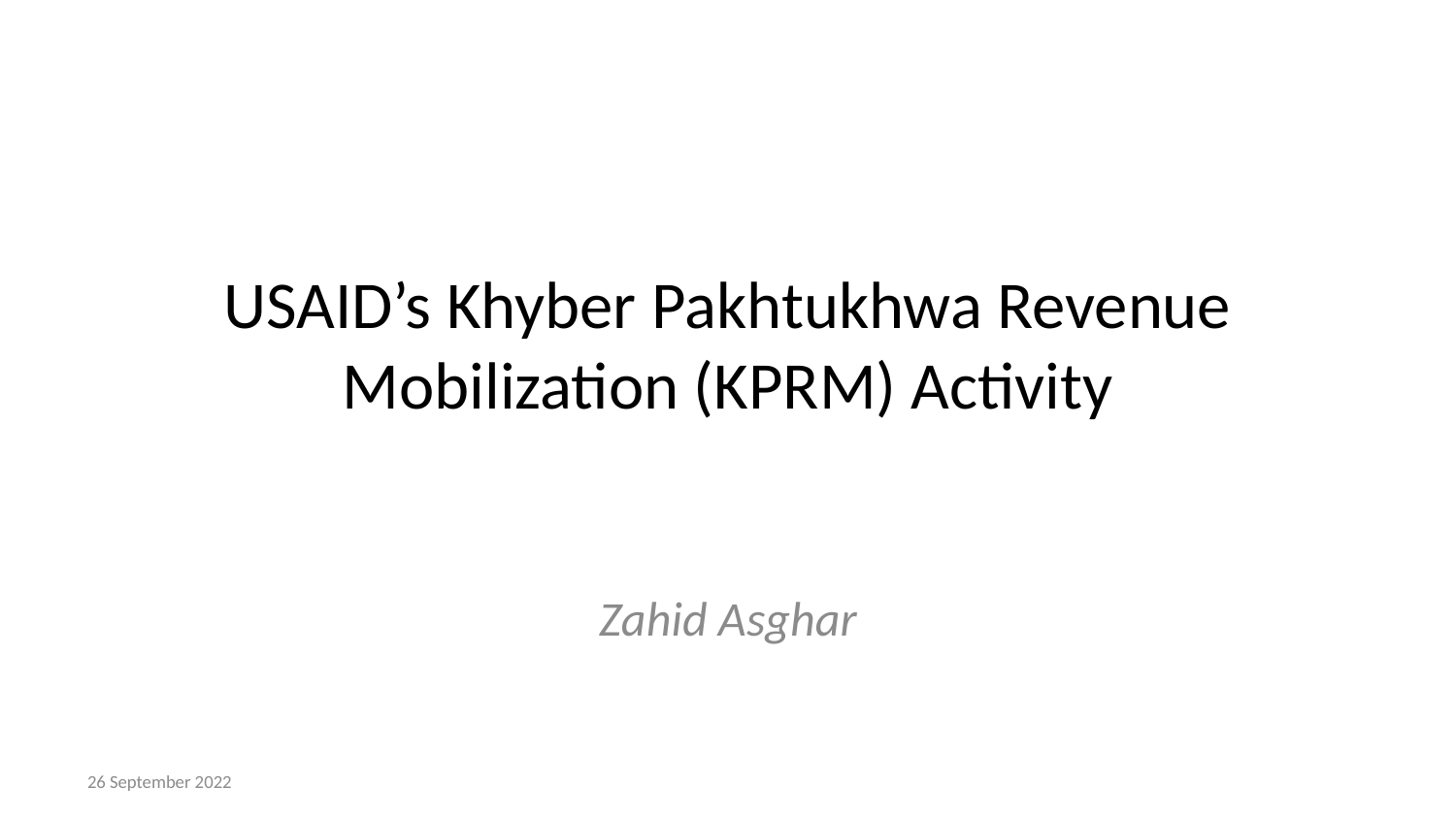

# USAID’s Khyber Pakhtukhwa Revenue Mobilization (KPRM) Activity
Zahid Asghar
26 September 2022